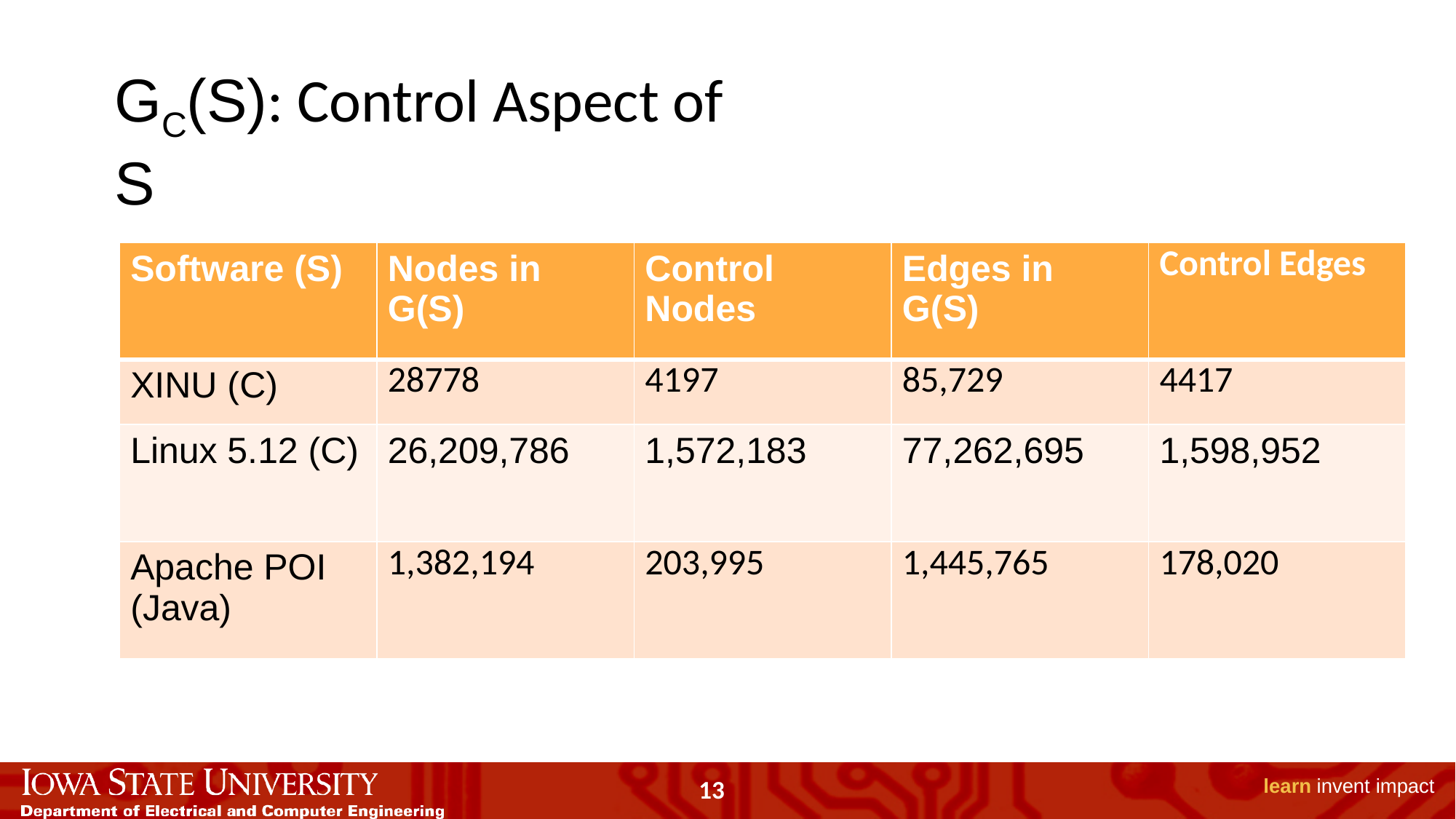

GC(S): Control Aspect of S
| Software (S) | Nodes in G(S) | Control Nodes | Edges in G(S) | Control Edges |
| --- | --- | --- | --- | --- |
| XINU (C) | 28778 | 4197 | 85,729 | 4417 |
| Linux 5.12 (C) | 26,209,786 | 1,572,183 | 77,262,695 | 1,598,952 |
| Apache POI (Java) | 1,382,194 | 203,995 | 1,445,765 | 178,020 |
13